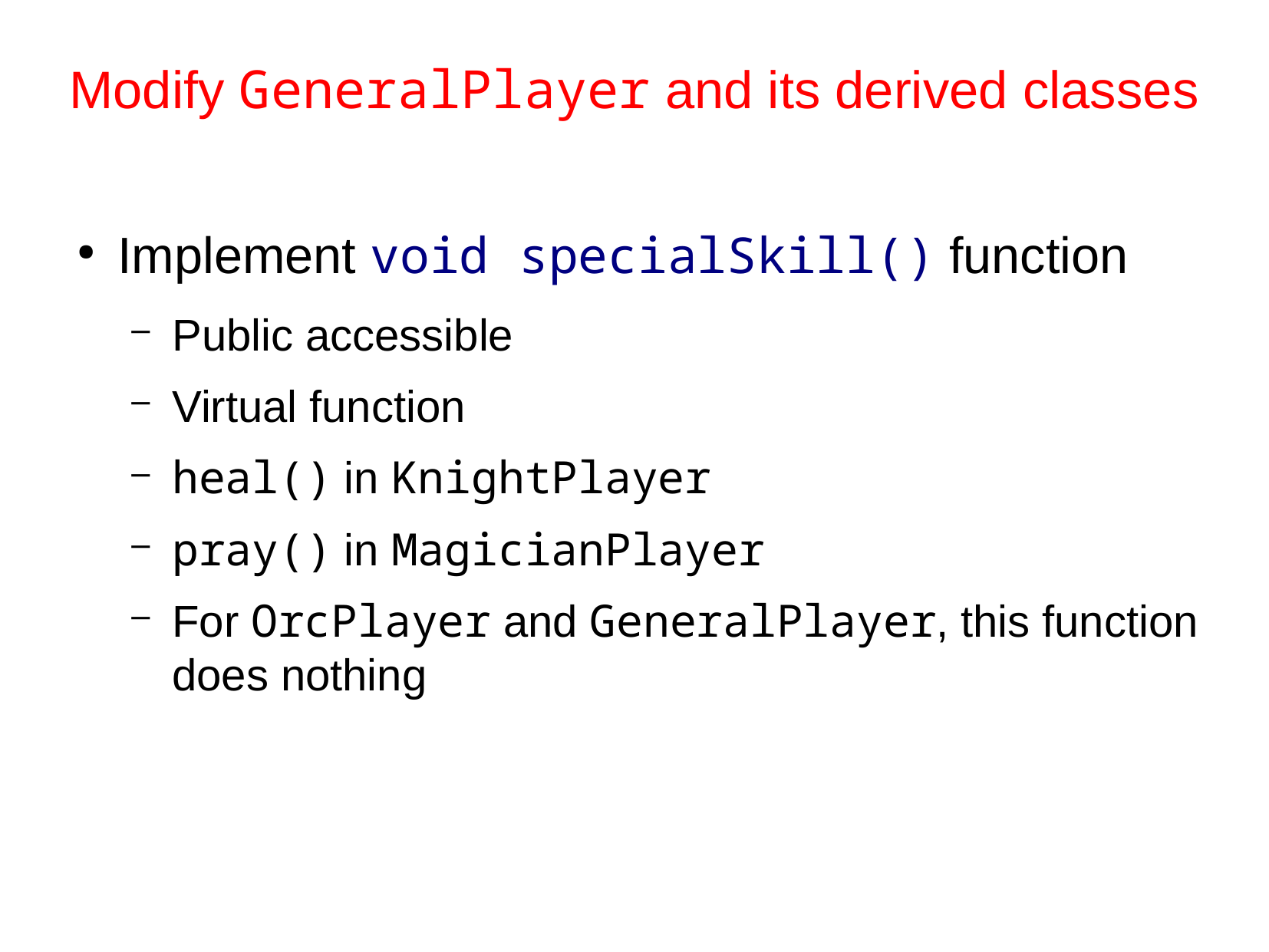

Modify GeneralPlayer and its derived classes
Implement void specialSkill() function
Public accessible
Virtual function
heal() in KnightPlayer
pray() in MagicianPlayer
For OrcPlayer and GeneralPlayer, this function does nothing